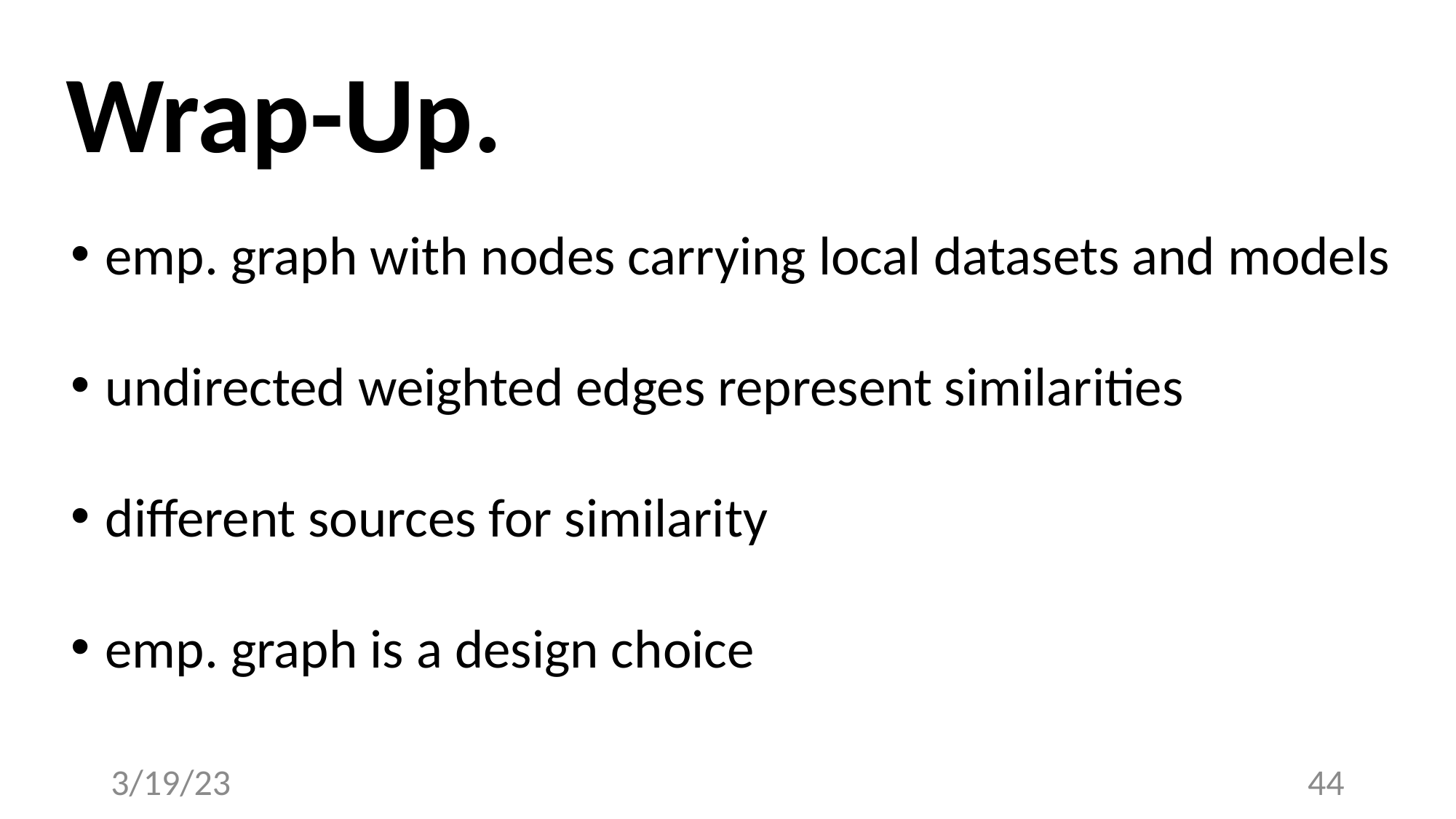

# Wrap-Up.
emp. graph with nodes carrying local datasets and models

undirected weighted edges represent similarities

different sources for similarity

emp. graph is a design choice

3/19/23
44